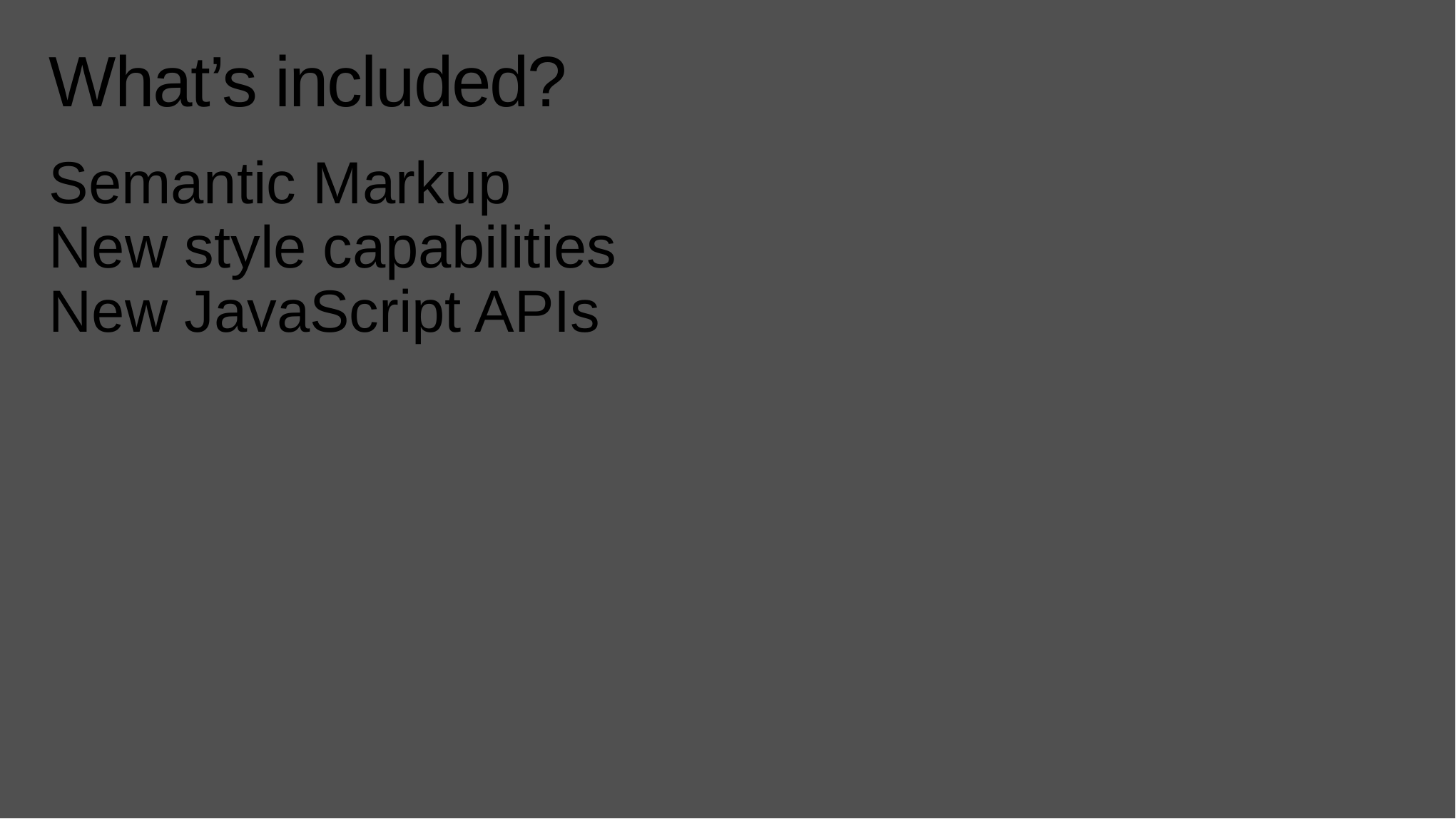

# What’s included?
Semantic Markup
New style capabilities
New JavaScript APIs